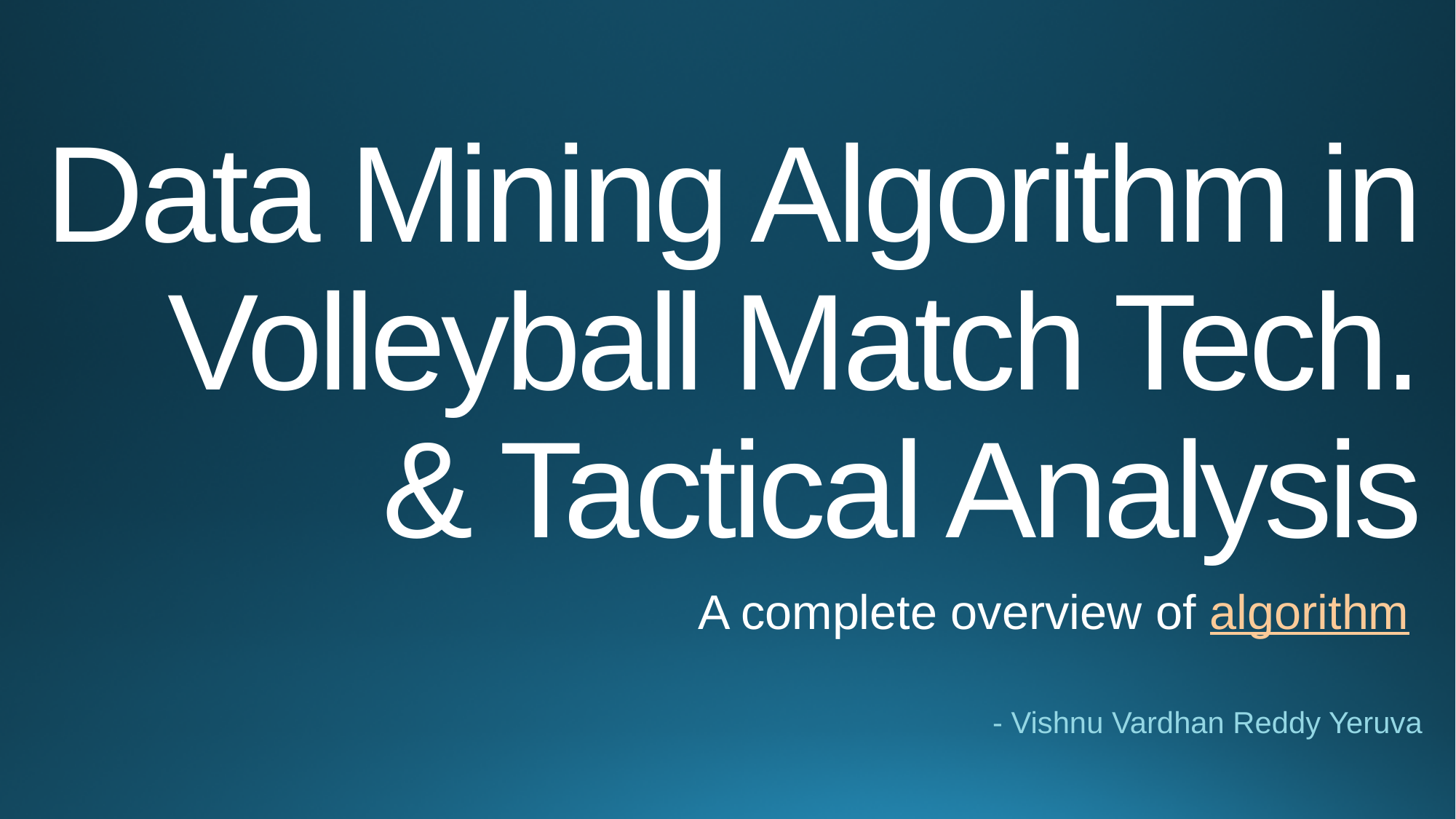

# Data Mining Algorithm in Volleyball Match Tech. & Tactical Analysis
A complete overview of algorithm
- Vishnu Vardhan Reddy Yeruva